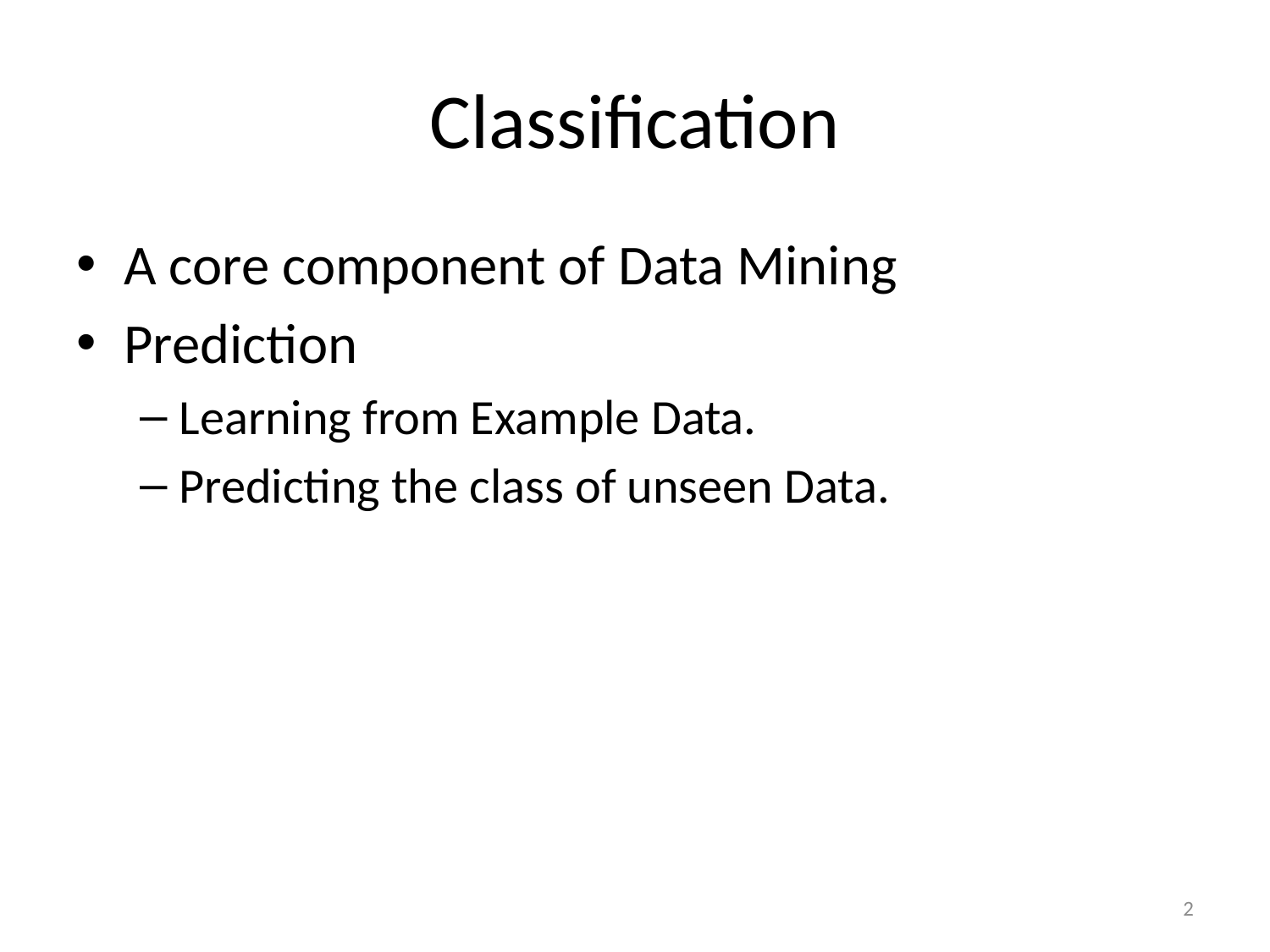

# Classification
A core component of Data Mining
Prediction
Learning from Example Data.
Predicting the class of unseen Data.
2